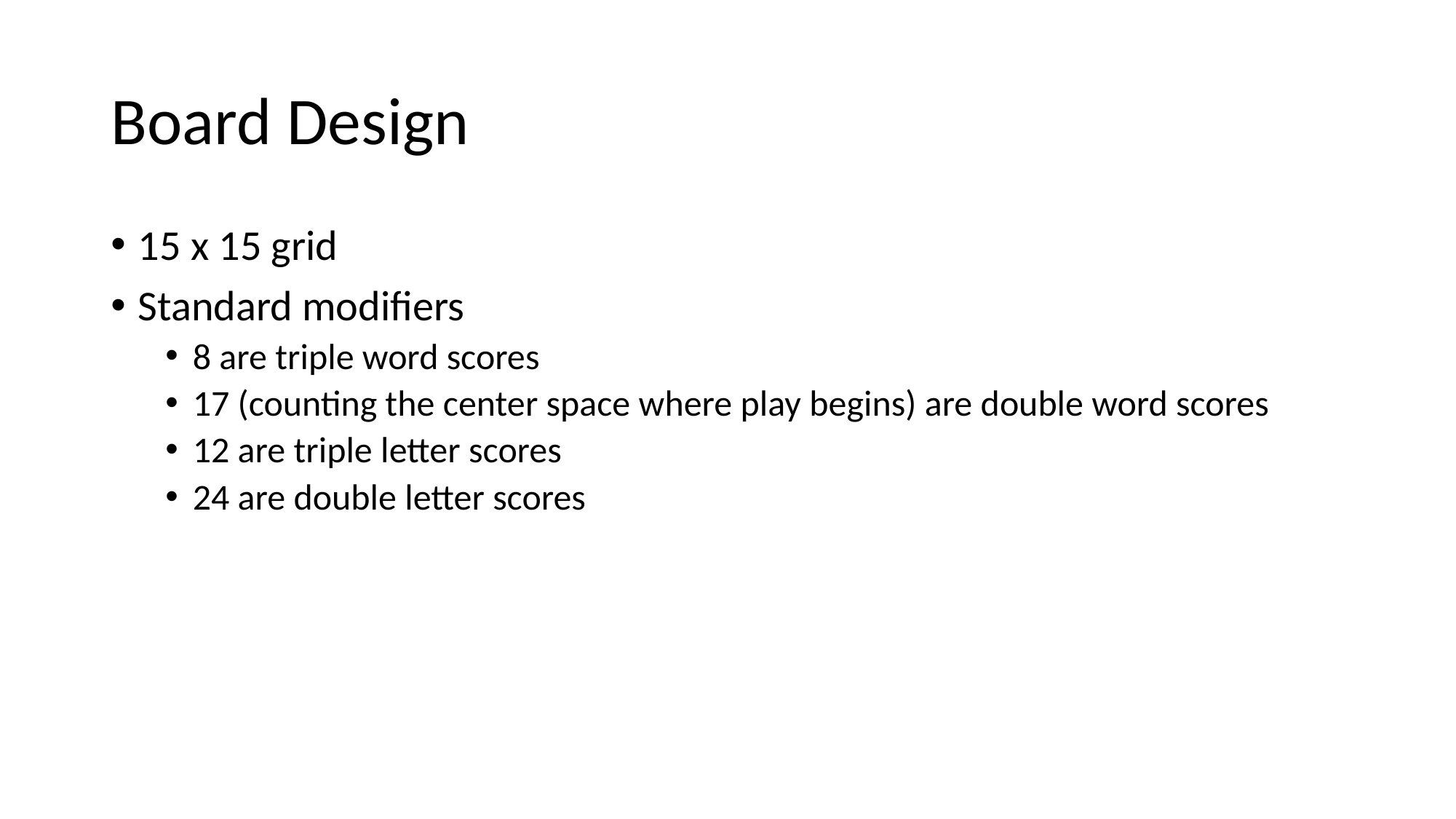

# Board Design
15 x 15 grid
Standard modifiers
8 are triple word scores
17 (counting the center space where play begins) are double word scores
12 are triple letter scores
24 are double letter scores